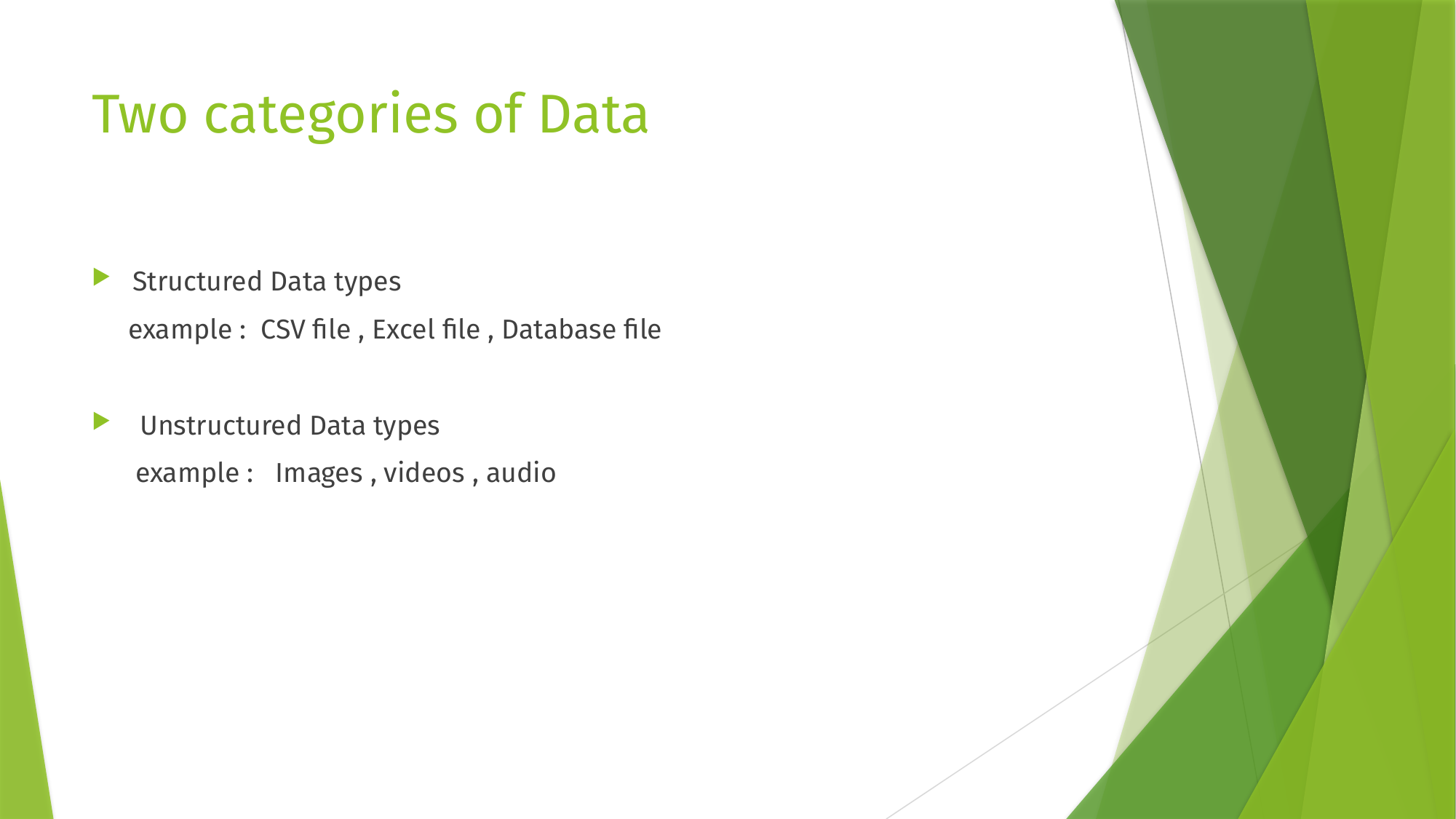

# Two categories of Data
Structured Data types
     example :  CSV file , Excel file , Database file

 Unstructured Data types
      example :   Images , videos , audio